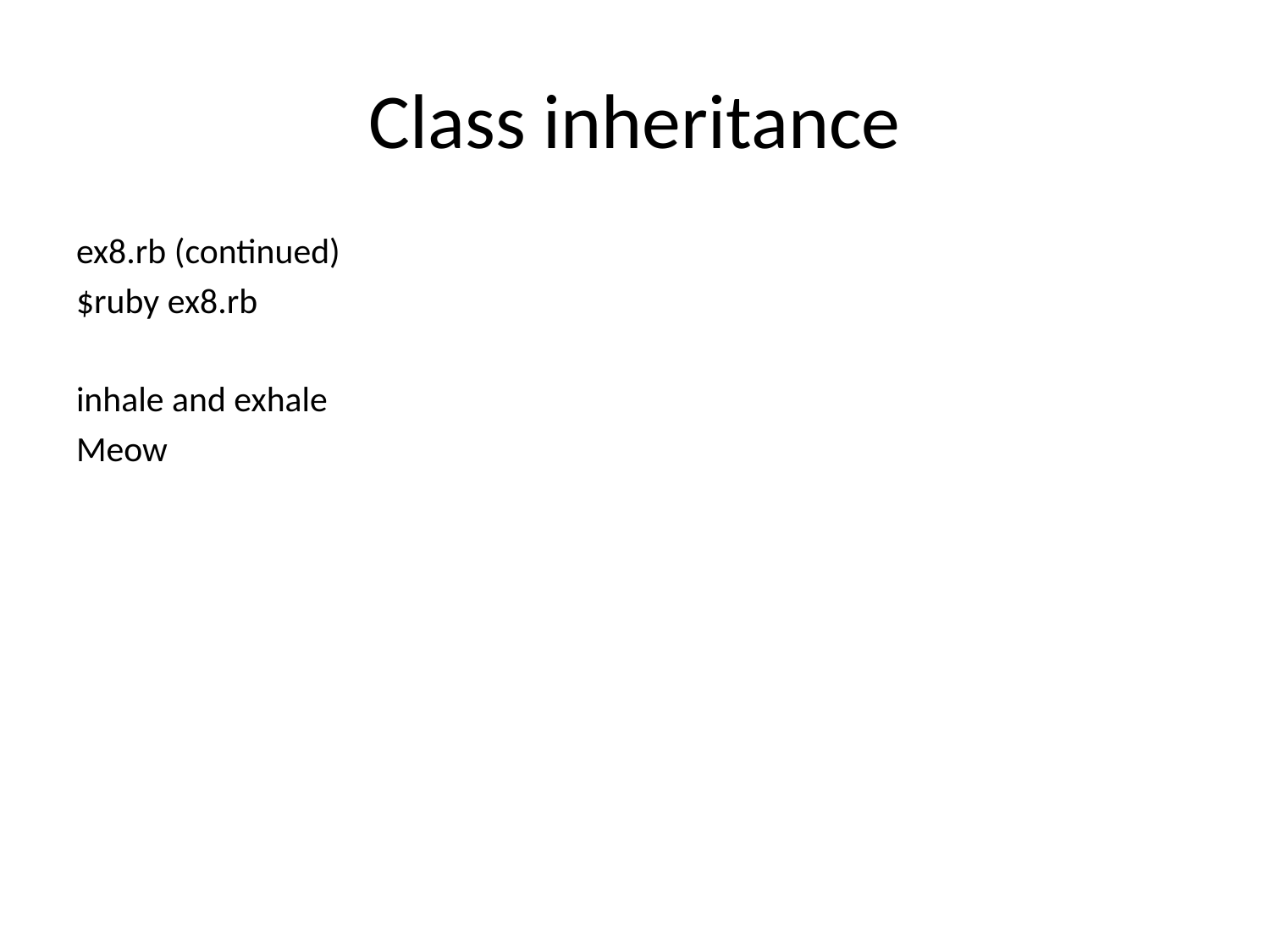

# Class inheritance
ex8.rb (continued)
$ruby ex8.rb

inhale and exhale
Meow